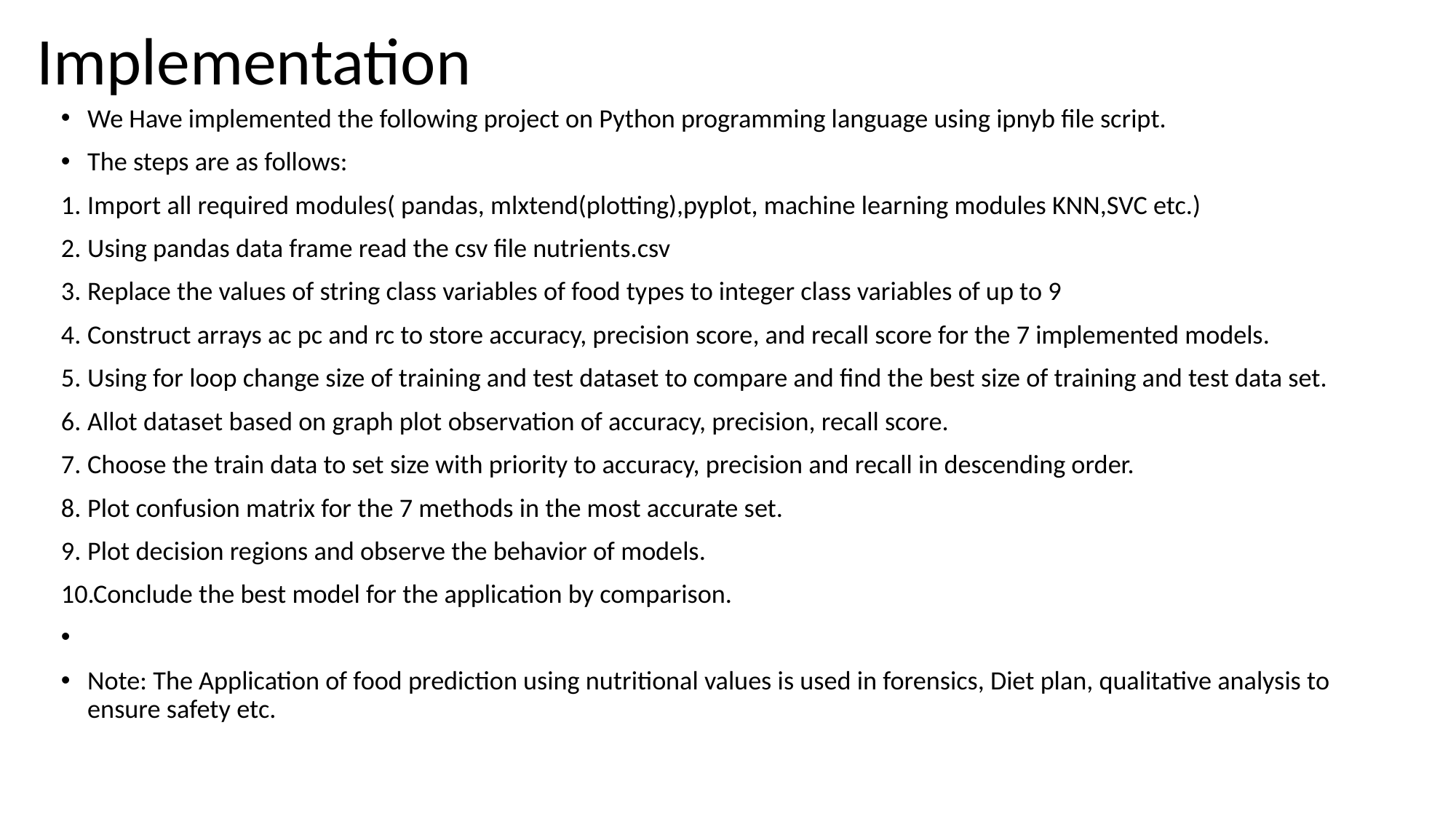

# Implementation
We Have implemented the following project on Python programming language using ipnyb file script.
The steps are as follows:
Import all required modules( pandas, mlxtend(plotting),pyplot, machine learning modules KNN,SVC etc.)
Using pandas data frame read the csv file nutrients.csv
Replace the values of string class variables of food types to integer class variables of up to 9
Construct arrays ac pc and rc to store accuracy, precision score, and recall score for the 7 implemented models.
Using for loop change size of training and test dataset to compare and find the best size of training and test data set.
Allot dataset based on graph plot observation of accuracy, precision, recall score.
Choose the train data to set size with priority to accuracy, precision and recall in descending order.
Plot confusion matrix for the 7 methods in the most accurate set.
Plot decision regions and observe the behavior of models.
Conclude the best model for the application by comparison.

Note: The Application of food prediction using nutritional values is used in forensics, Diet plan, qualitative analysis to ensure safety etc.